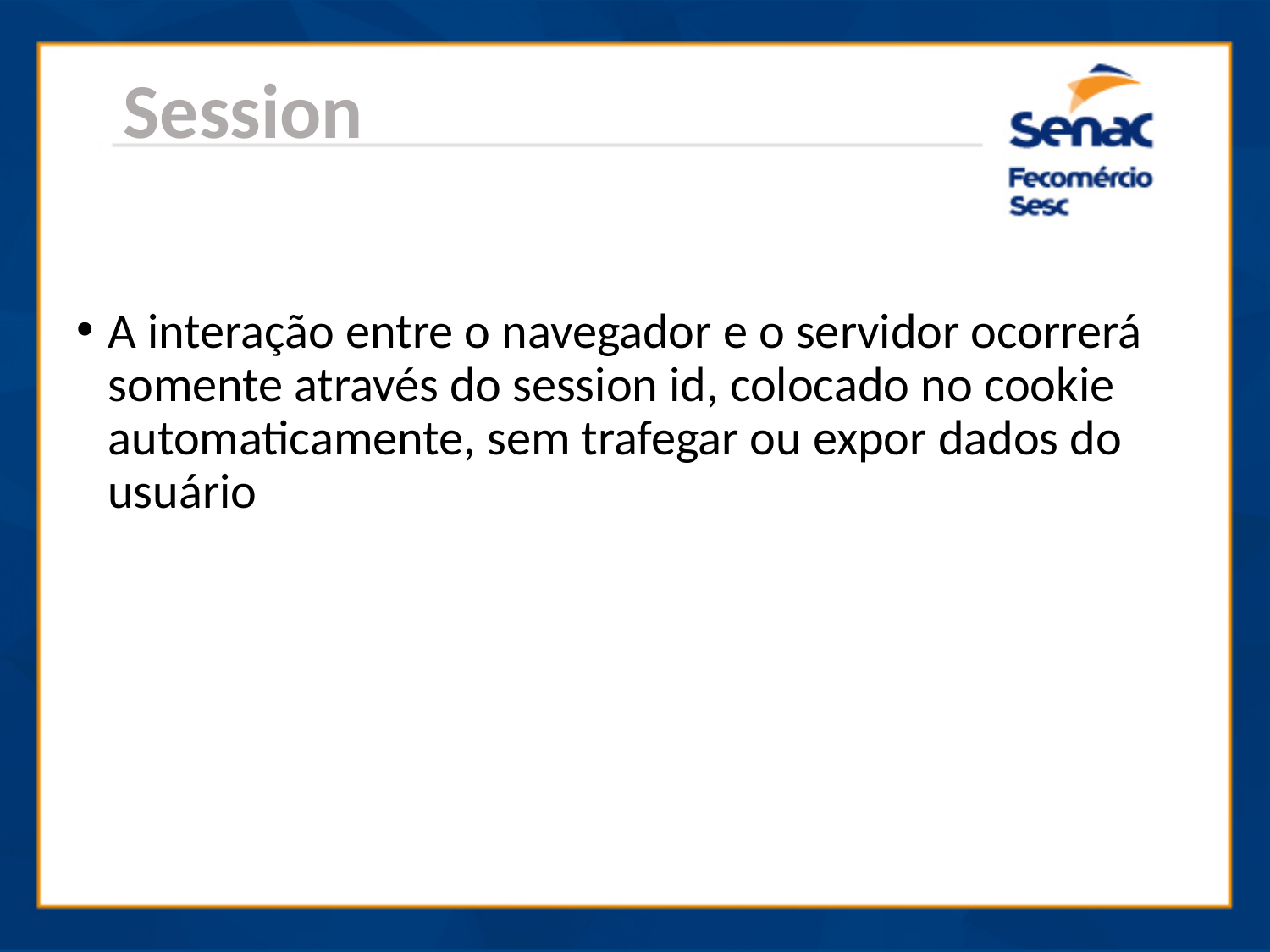

Session

A interação entre o navegador e o servidor ocorrerá somente através do session id, colocado no cookie automaticamente, sem trafegar ou expor dados do usuário